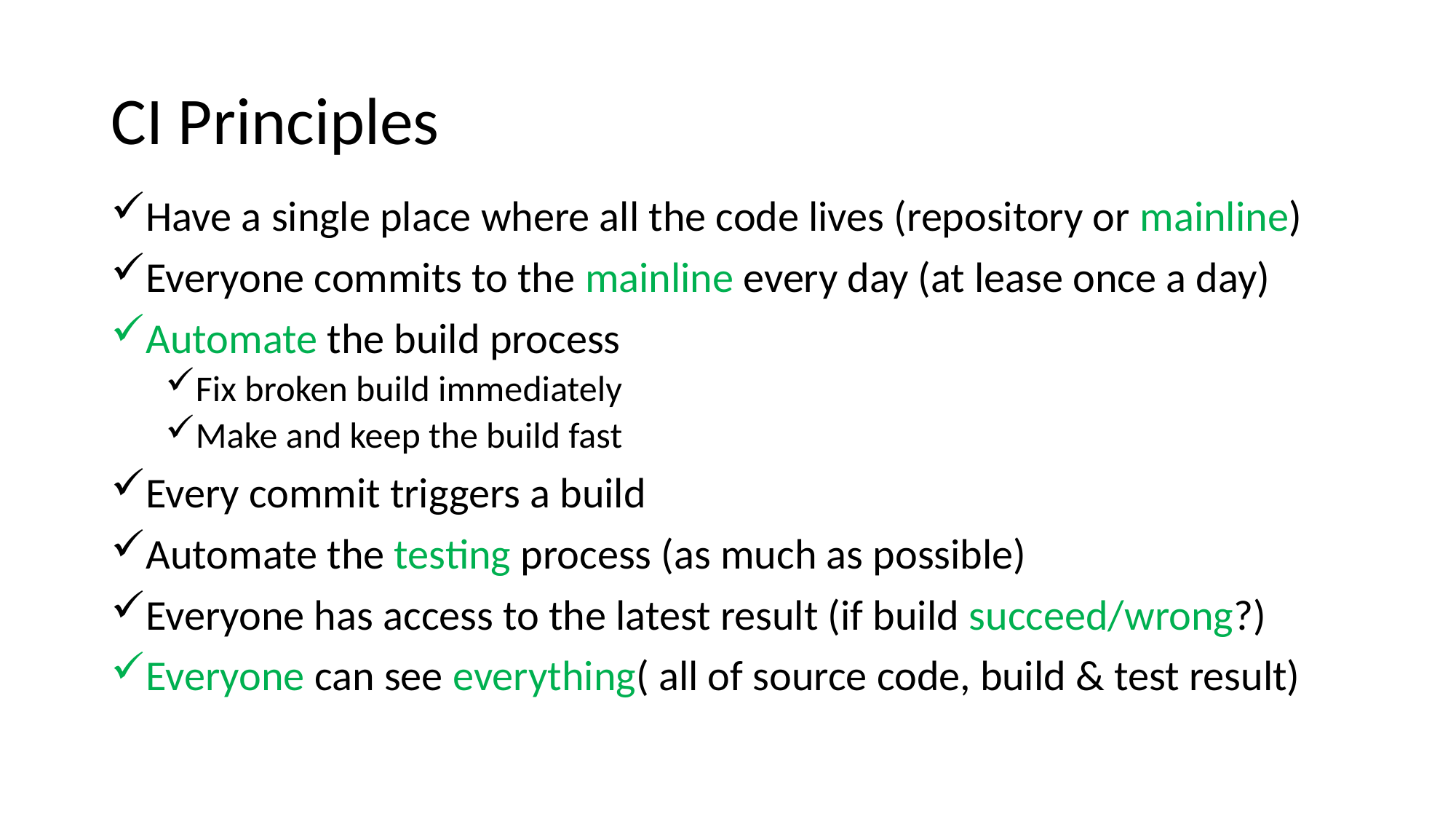

# CI Principles
Have a single place where all the code lives (repository or mainline)
Everyone commits to the mainline every day (at lease once a day)
Automate the build process
Fix broken build immediately
Make and keep the build fast
Every commit triggers a build
Automate the testing process (as much as possible)
Everyone has access to the latest result (if build succeed/wrong?)
Everyone can see everything( all of source code, build & test result)